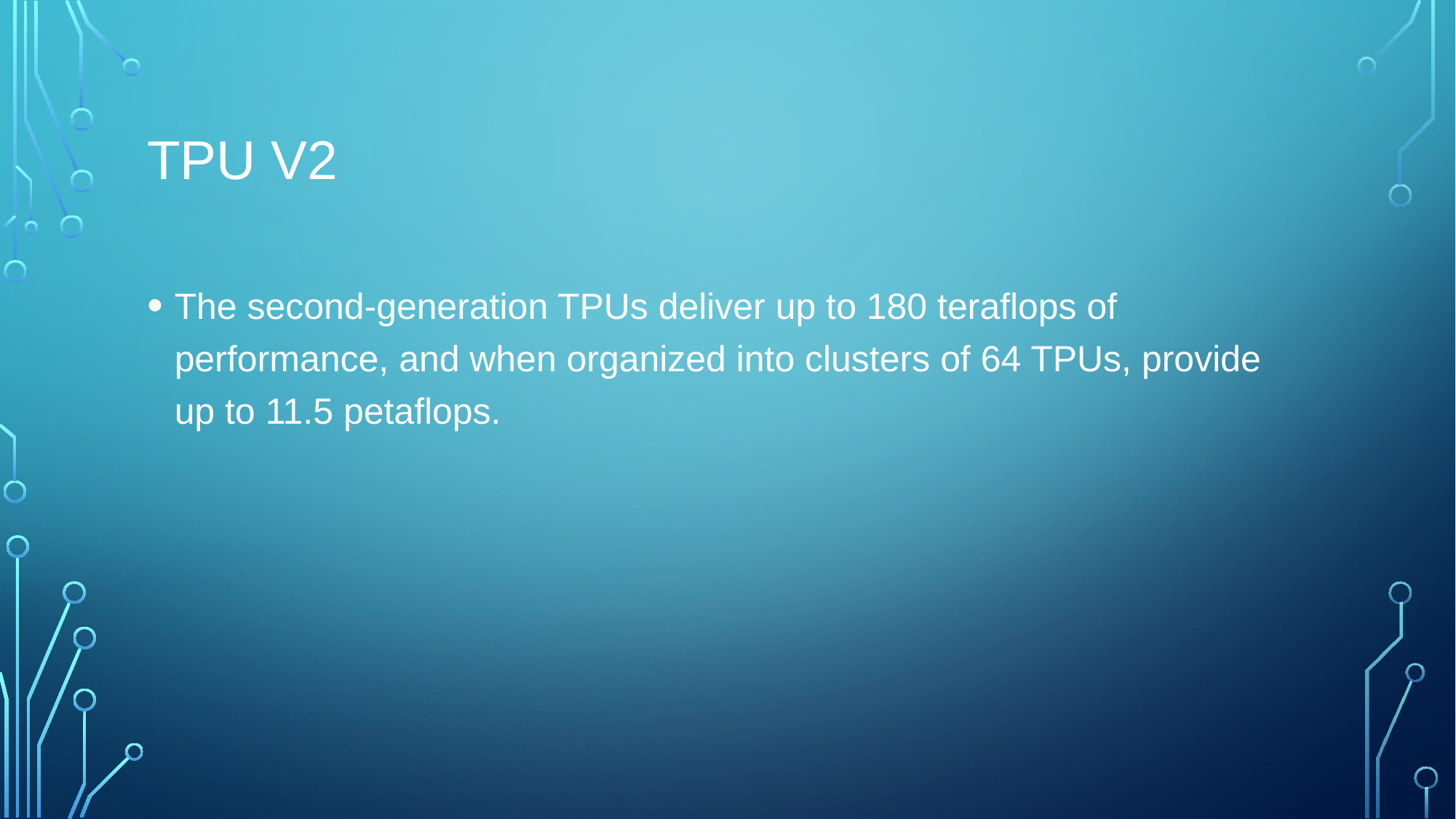

# Tpu v2
The second-generation TPUs deliver up to 180 teraflops of performance, and when organized into clusters of 64 TPUs, provide up to 11.5 petaflops.